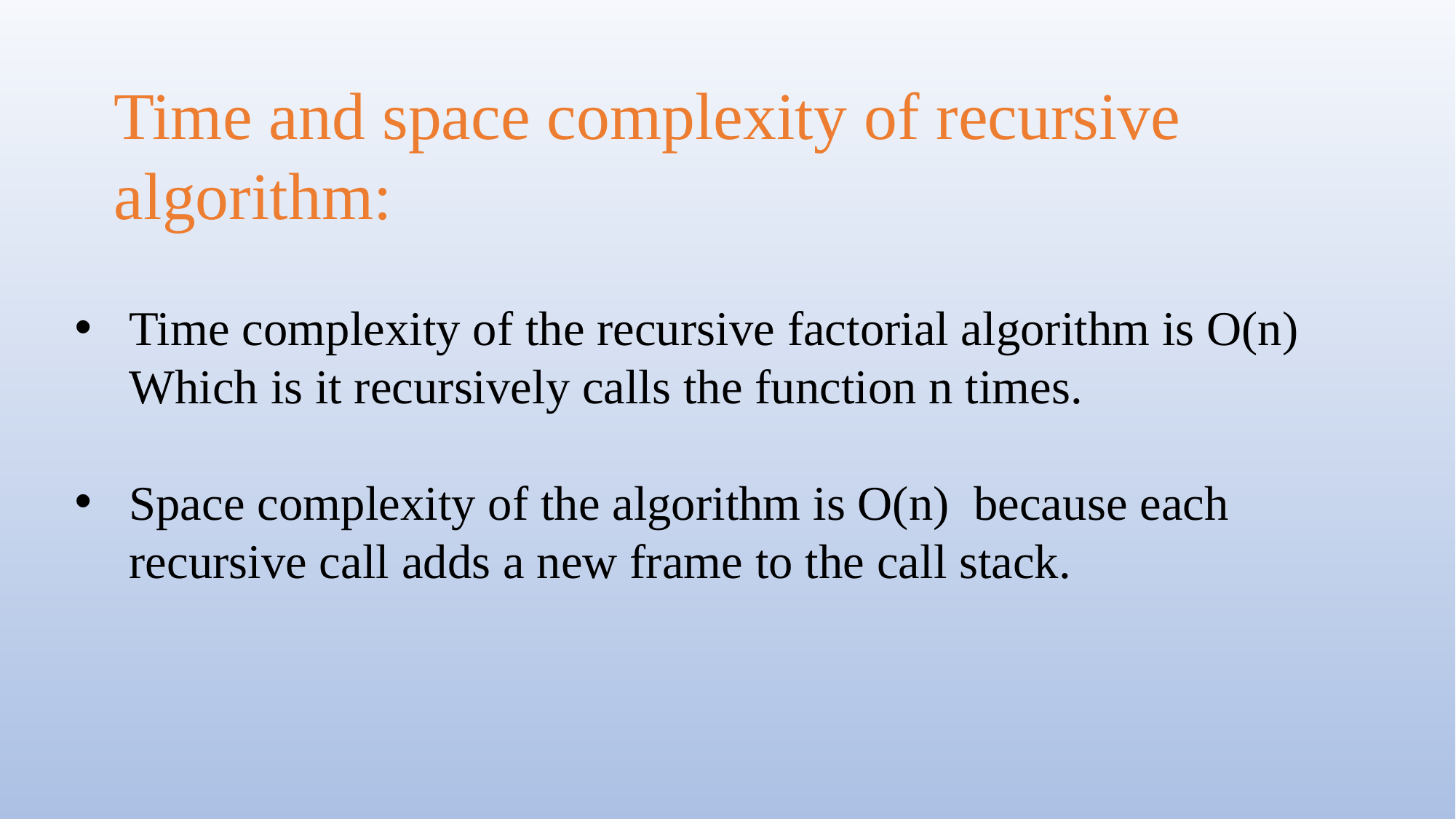

Time and space complexity of recursive algorithm:
Time complexity of the recursive factorial algorithm is O(n) Which is it recursively calls the function n times.

Space complexity of the algorithm is O(n)  because each recursive call adds a new frame to the call stack.